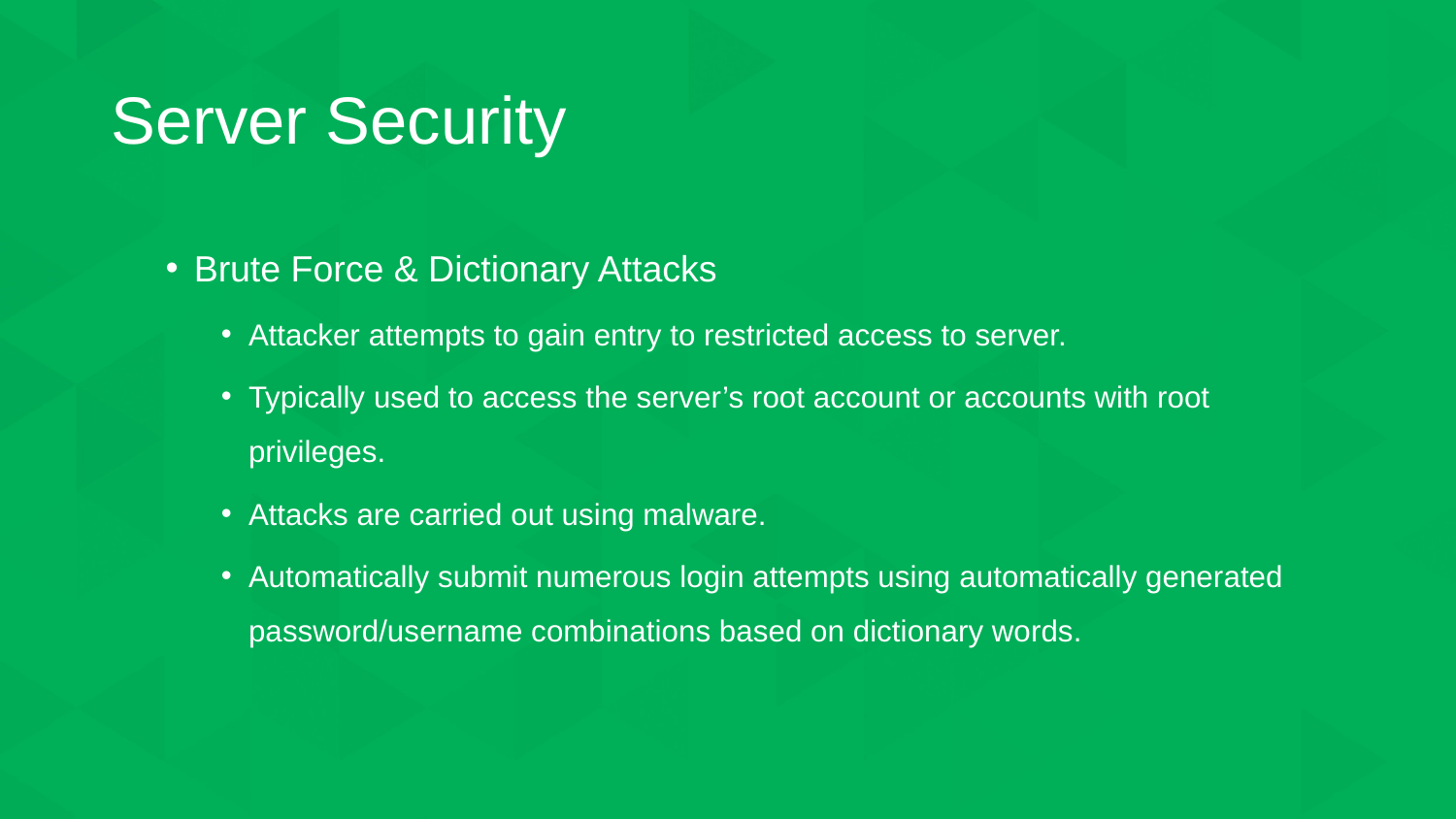

# Server Security
Brute Force & Dictionary Attacks
Attacker attempts to gain entry to restricted access to server.
Typically used to access the server’s root account or accounts with root privileges.
Attacks are carried out using malware.
Automatically submit numerous login attempts using automatically generated password/username combinations based on dictionary words.